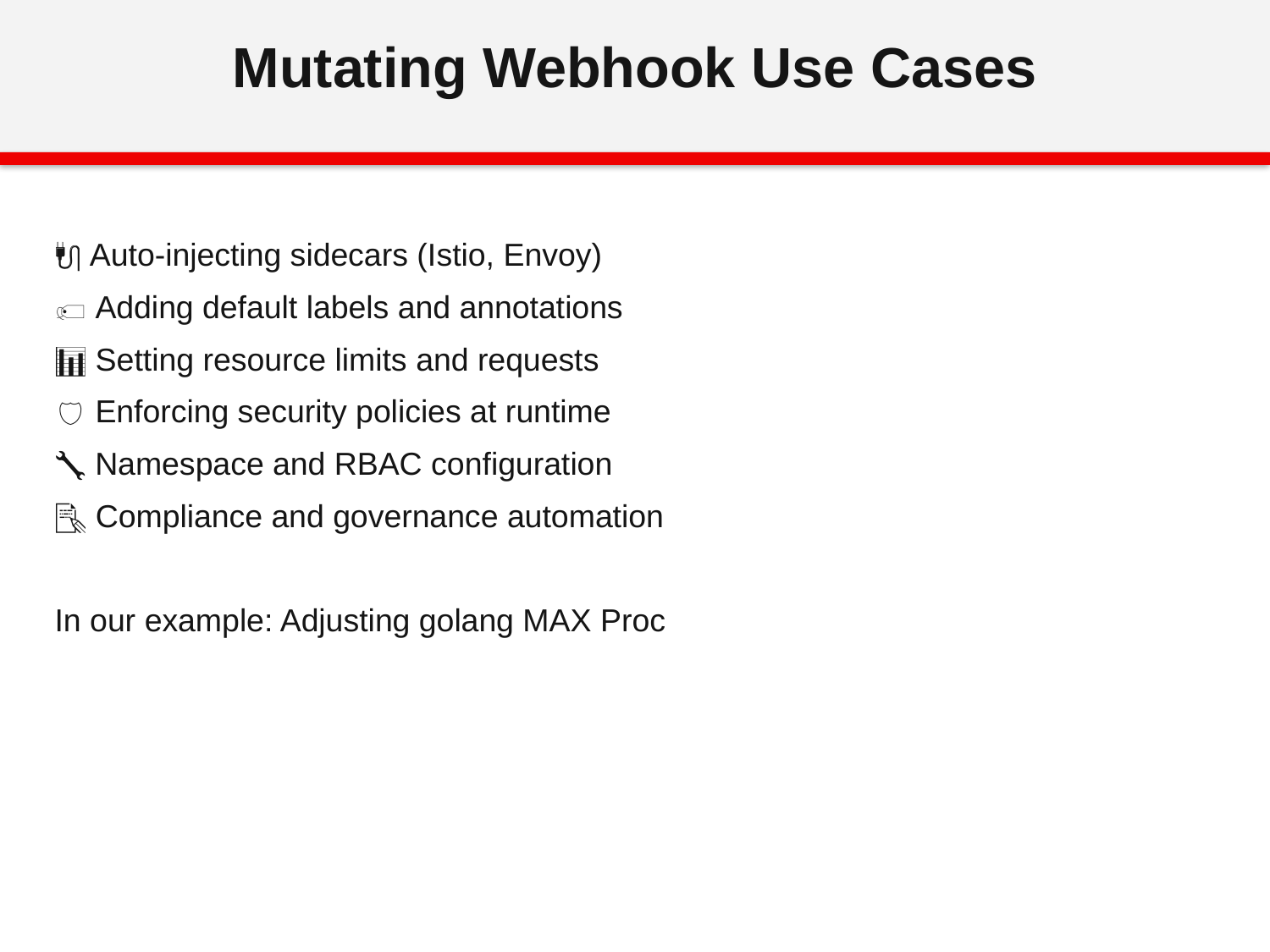

Mutating Webhook Use Cases

🔌 Auto-injecting sidecars (Istio, Envoy)
🏷️ Adding default labels and annotations
📊 Setting resource limits and requests
🛡️ Enforcing security policies at runtime
🔧 Namespace and RBAC configuration
📝 Compliance and governance automation

In our example: Adjusting golang MAX Proc